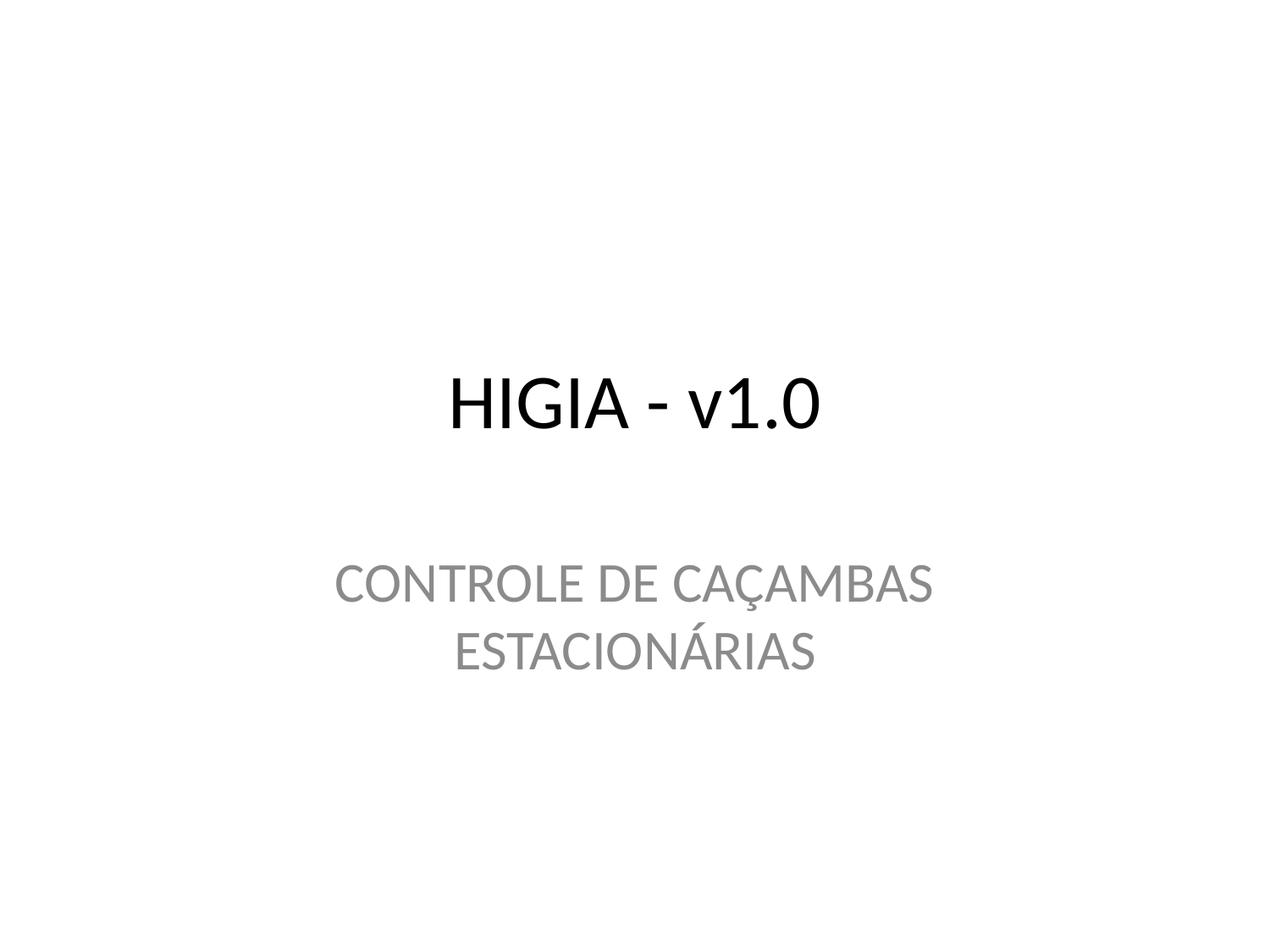

# HIGIA - v1.0
CONTROLE DE CAÇAMBAS ESTACIONÁRIAS